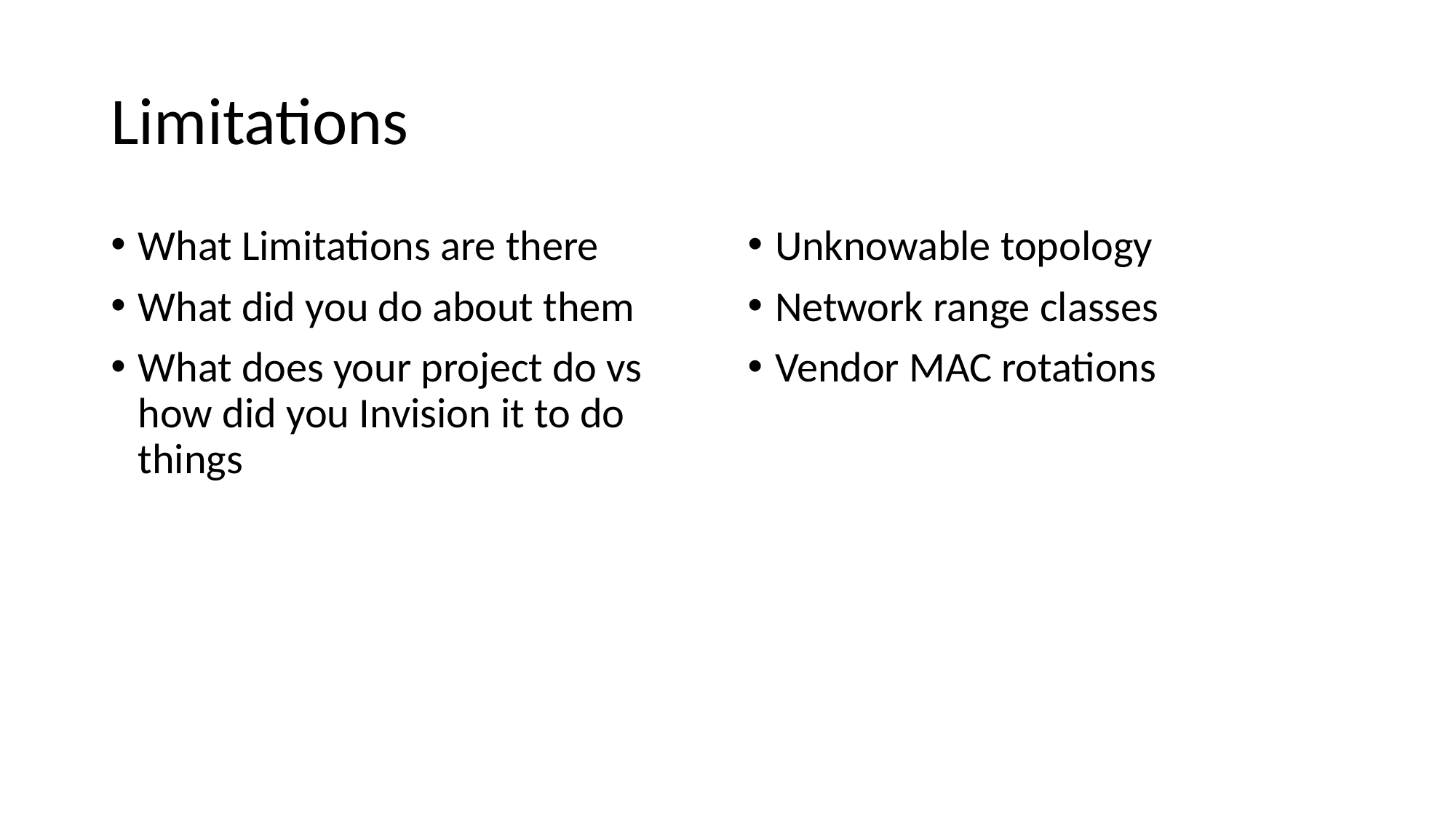

# Limitations
What Limitations are there
What did you do about them
What does your project do vs how did you Invision it to do things

Unknowable topology
Network range classes
Vendor MAC rotations